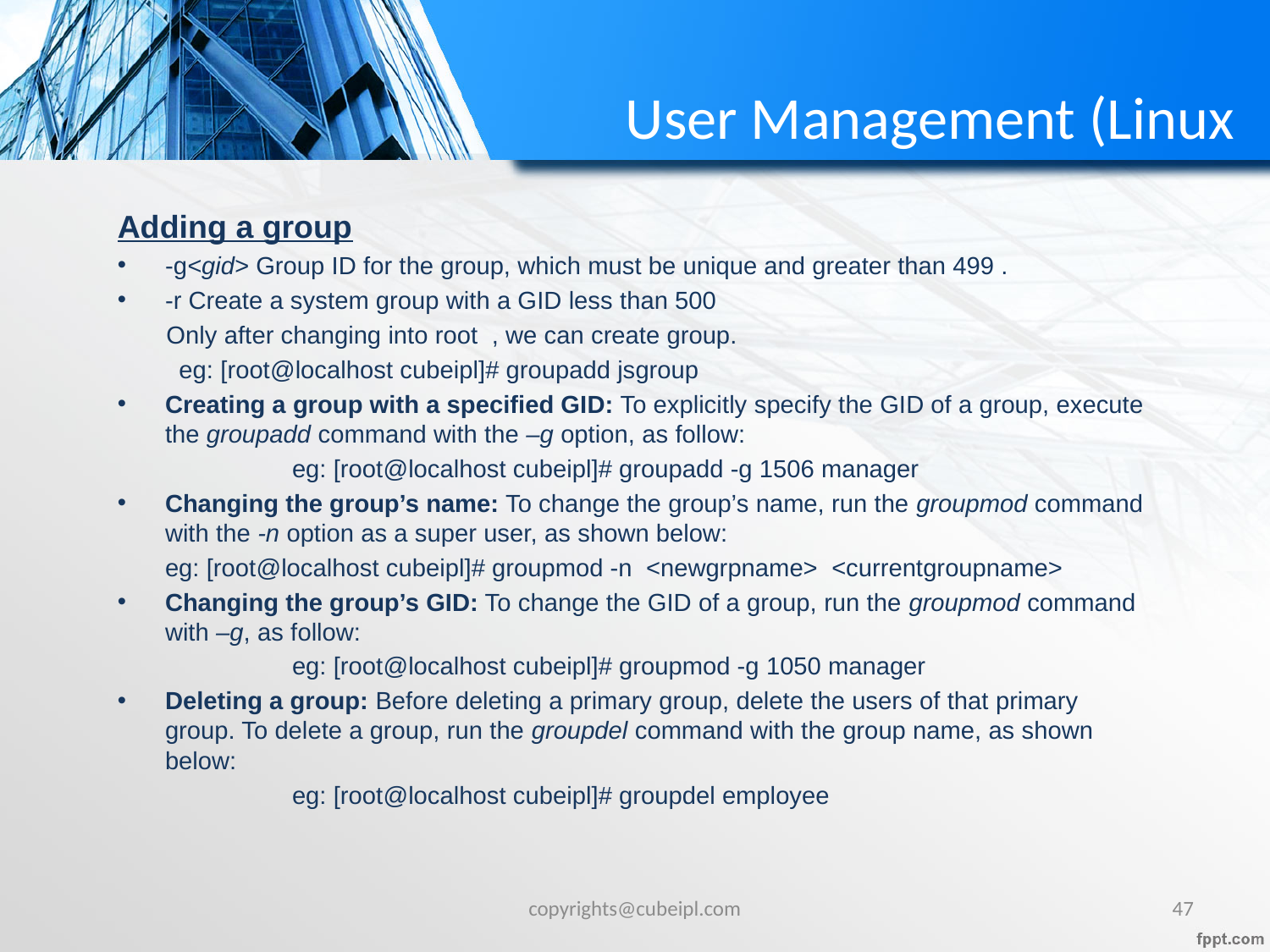

# User Management (Linux
Adding a group
-g<gid> Group ID for the group, which must be unique and greater than 499 .
-r Create a system group with a GID less than 500
       Only after changing into root  , we can create group.
	  eg: [root@localhost cubeipl]# groupadd jsgroup
Creating a group with a specified GID: To explicitly specify the GID of a group, execute the groupadd command with the –g option, as follow:
		eg: [root@localhost cubeipl]# groupadd -g 1506 manager
Changing the group’s name: To change the group’s name, run the groupmod command with the -n option as a super user, as shown below:
	eg: [root@localhost cubeipl]# groupmod -n  <newgrpname>  <currentgroupname>
Changing the group’s GID: To change the GID of a group, run the groupmod command with –g, as follow:
		eg: [root@localhost cubeipl]# groupmod -g 1050 manager
Deleting a group: Before deleting a primary group, delete the users of that primary group. To delete a group, run the groupdel command with the group name, as shown below:
		eg: [root@localhost cubeipl]# groupdel employee

copyrights@cubeipl.com
47